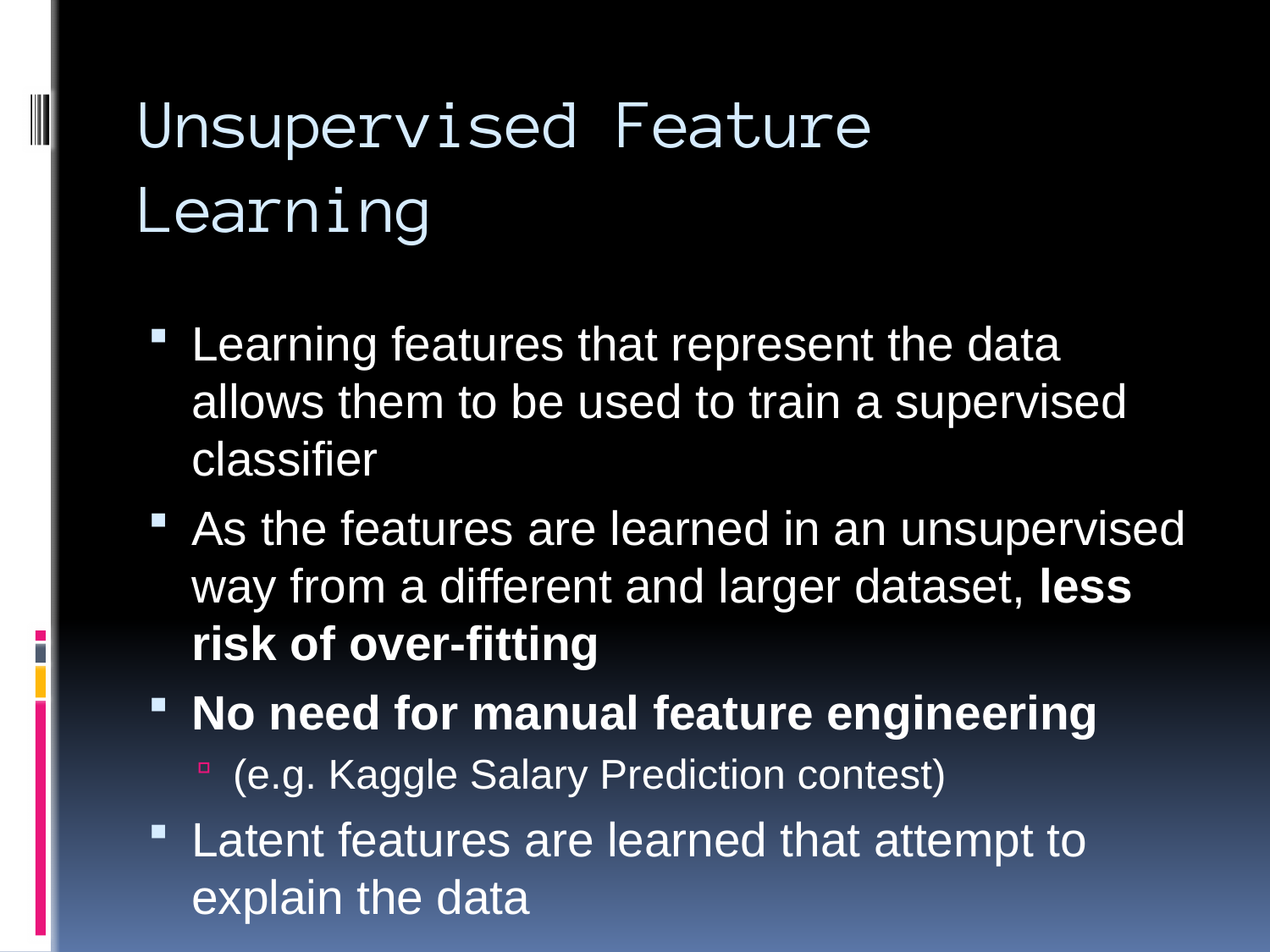

# Unsupervised Feature Learning
Learning features that represent the data allows them to be used to train a supervised classifier
As the features are learned in an unsupervised way from a different and larger dataset, less risk of over-fitting
No need for manual feature engineering
(e.g. Kaggle Salary Prediction contest)
Latent features are learned that attempt to explain the data